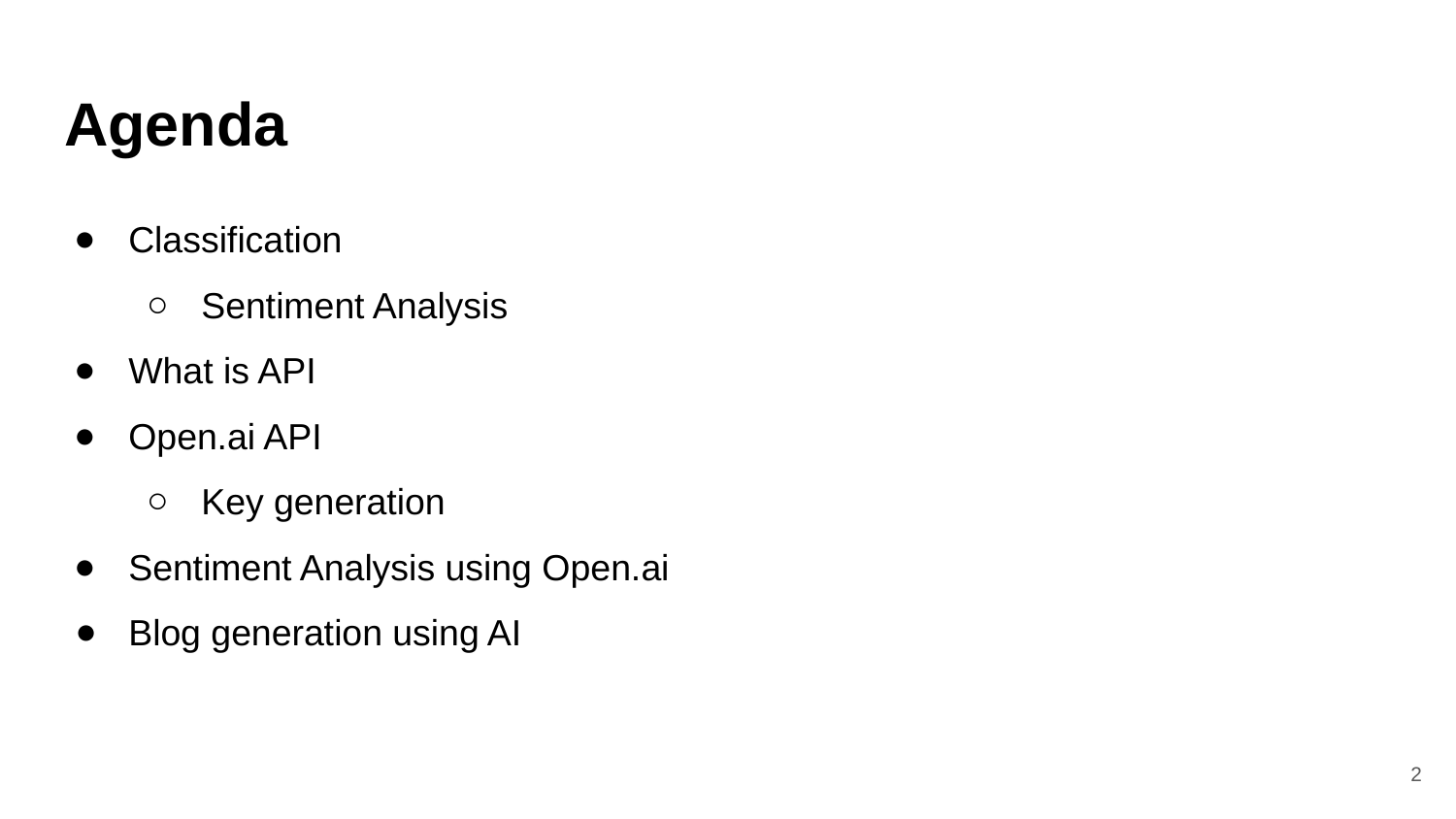

# Agenda
Classification
Sentiment Analysis
What is API
Open.ai API
Key generation
Sentiment Analysis using Open.ai
Blog generation using AI

2